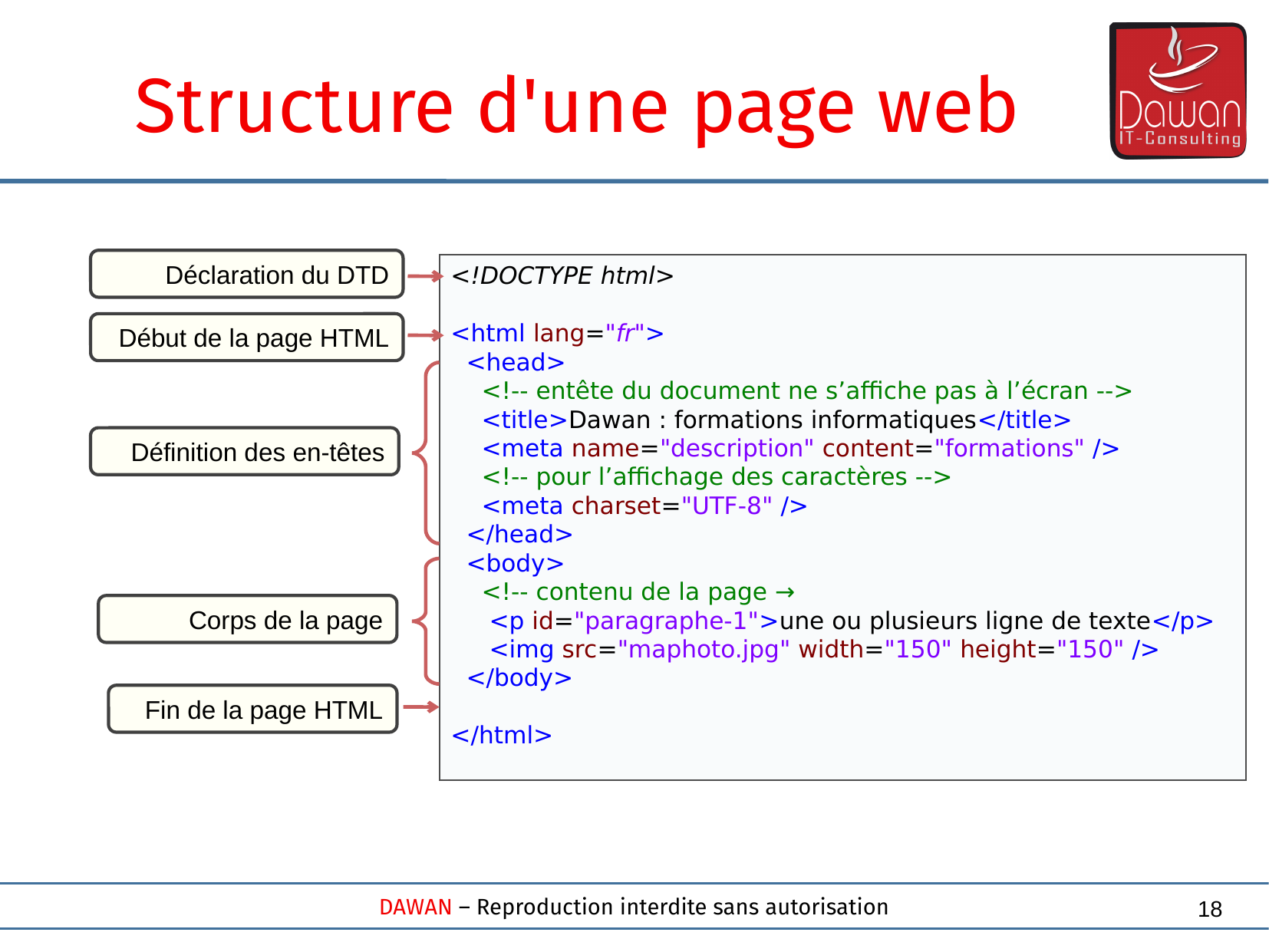

Structure d'une page web
Déclaration du DTD
<!DOCTYPE html>

<html lang="fr">
  <head>
    <!-- entête du document ne s’affiche pas à l’écran -->
    <title>Dawan : formations informatiques</title>
    <meta name="description" content="formations" />
    <!-- pour l’affichage des caractères -->
    <meta charset="UTF-8" />
  </head>
  <body>
    <!-- contenu de la page →
     <p id="paragraphe-1">une ou plusieurs ligne de texte</p>
     <img src="maphoto.jpg" width="150" height="150" />
  </body>

</html>

Début de la page HTML

Définition des en-têtes

Corps de la page
Fin de la page HTML

18